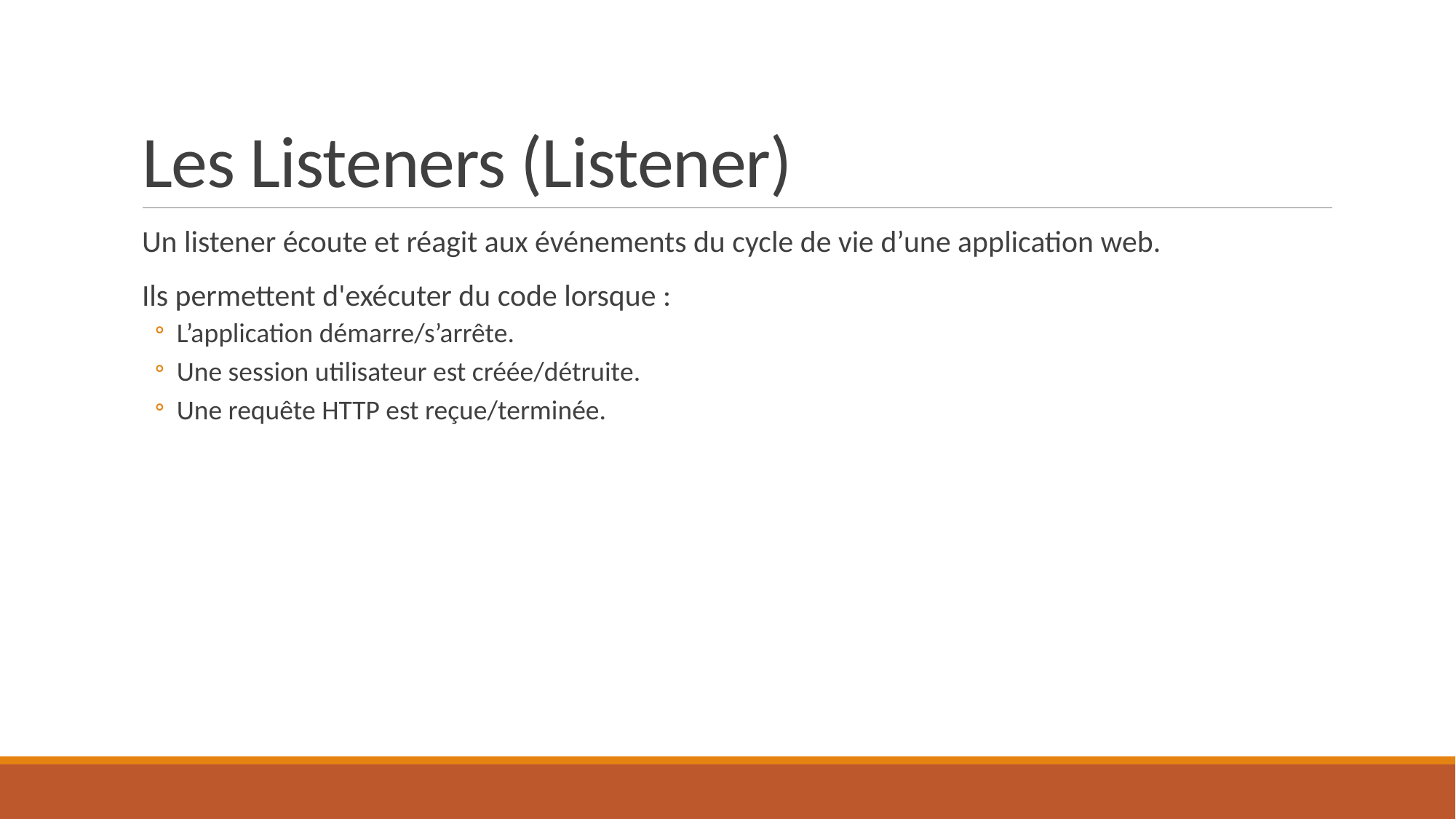

# Les Listeners (Listener)
Un listener écoute et réagit aux événements du cycle de vie d’une application web.
Ils permettent d'exécuter du code lorsque :
L’application démarre/s’arrête.
Une session utilisateur est créée/détruite.
Une requête HTTP est reçue/terminée.